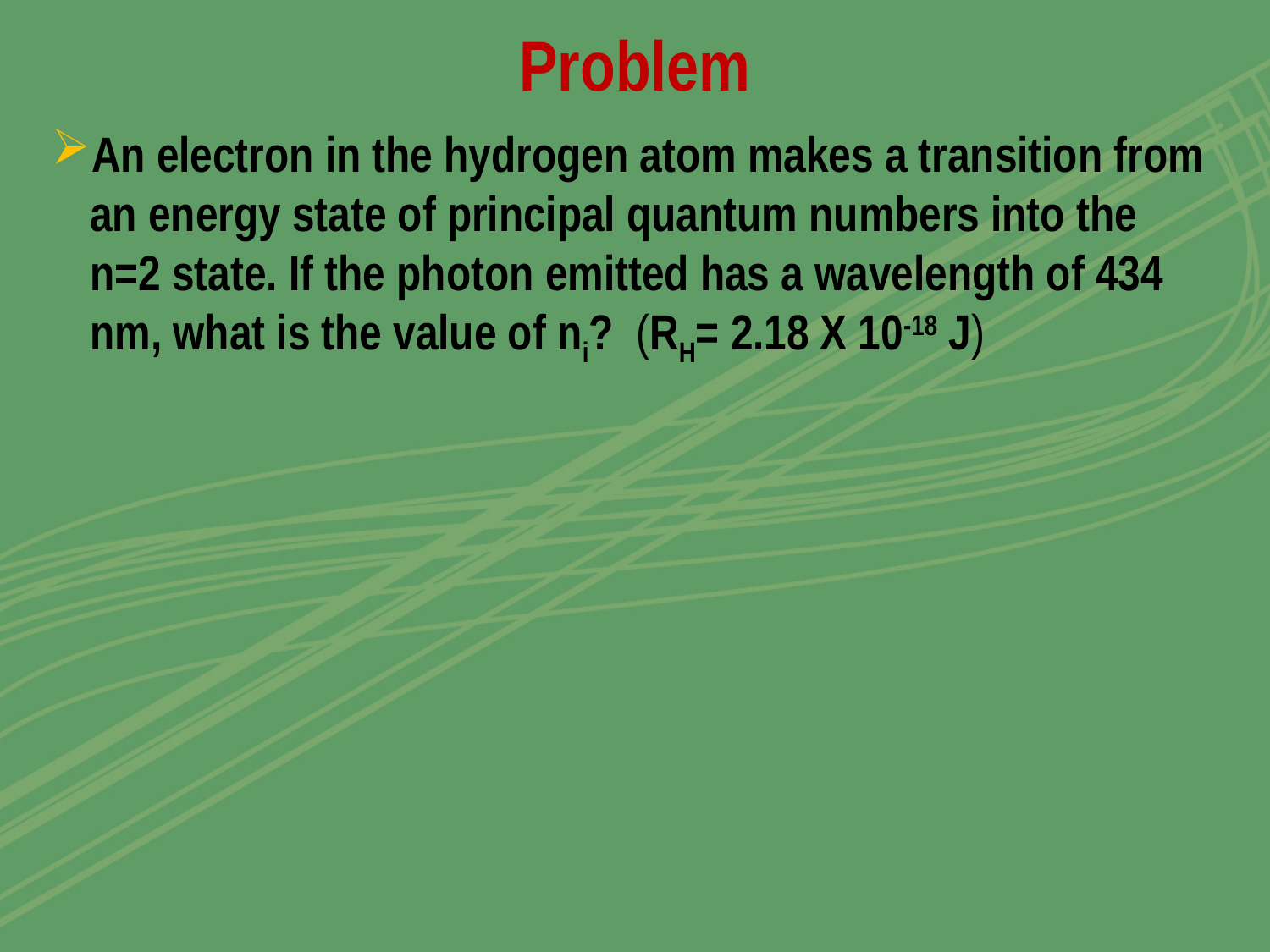

Problem
An electron in the hydrogen atom makes a transition from an energy state of principal quantum numbers into the n=2 state. If the photon emitted has a wavelength of 434 nm, what is the value of ni?  (RH= 2.18 X 10-18 J)